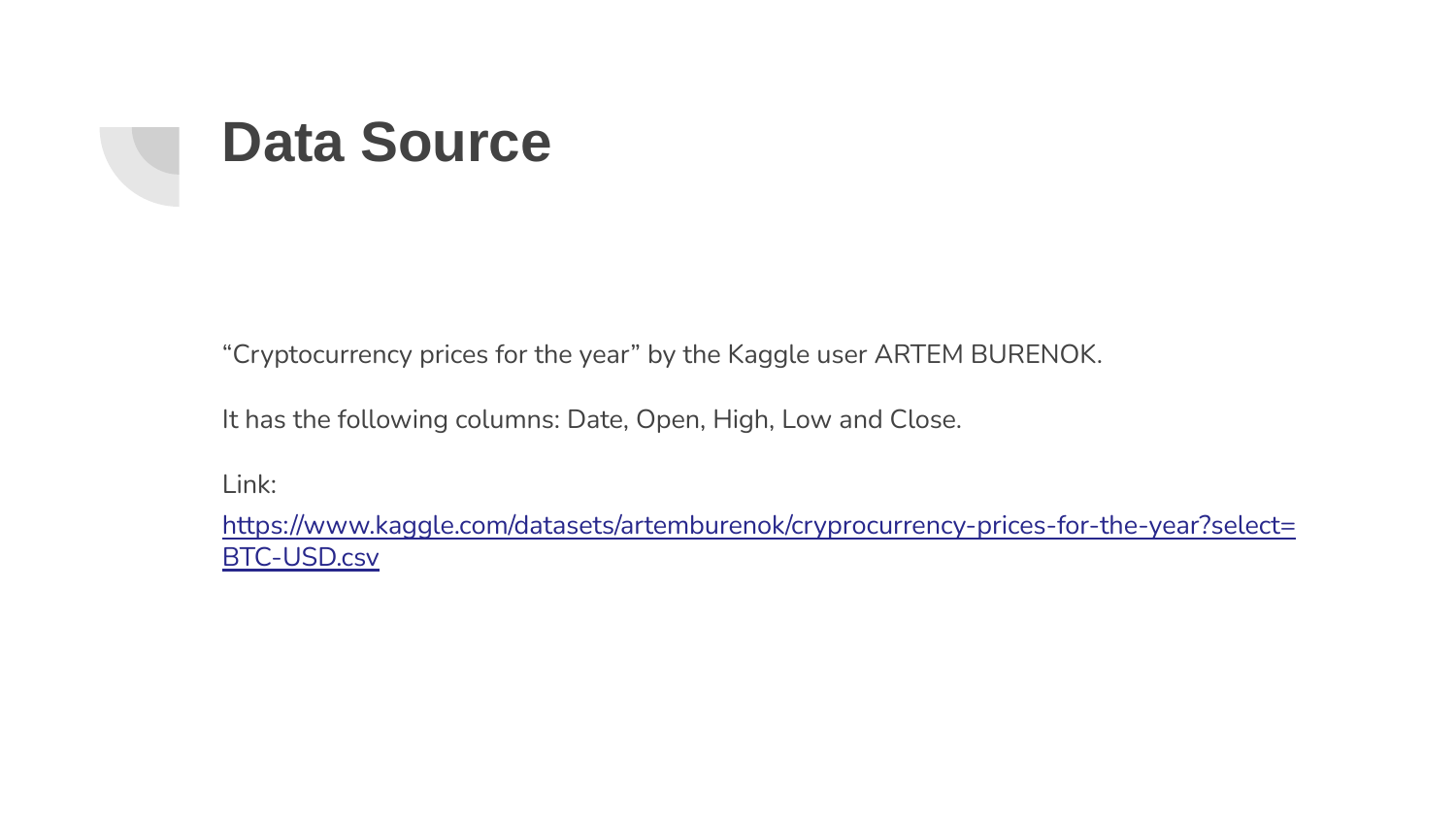

# Data Source
“Cryptocurrency prices for the year” by the Kaggle user ARTEM BURENOK.
It has the following columns: Date, Open, High, Low and Close.
Link: https://www.kaggle.com/datasets/artemburenok/cryprocurrency-prices-for-the-year?select=BTC-USD.csv